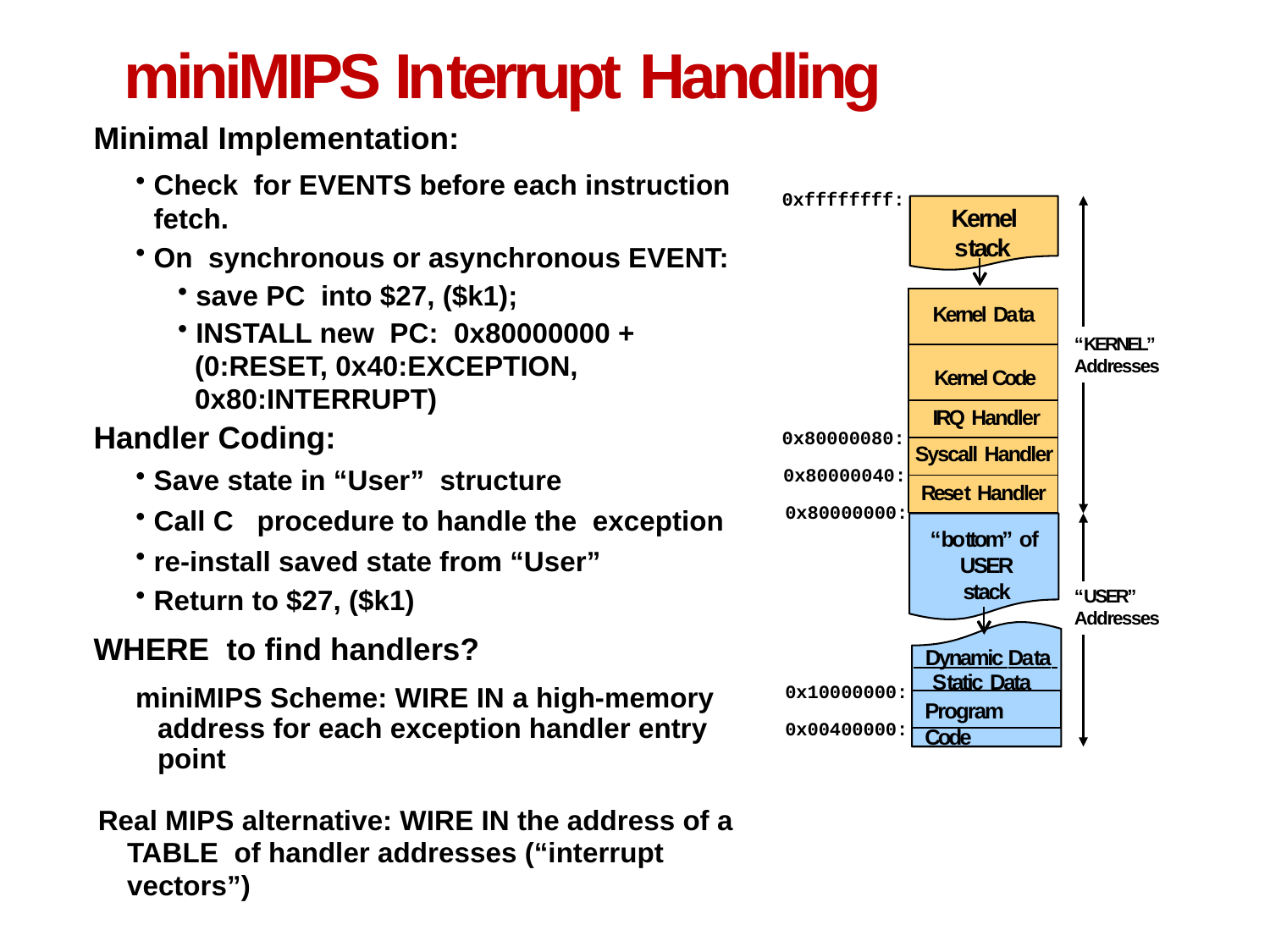

# miniMIPS Interrupt Handling
Minimal Implementation:
Check  for EVENTS before each instruction  fetch.
On  synchronous or asynchronous EVENT:
save PC  into $27, ($k1);
INSTALL new  PC:  0x80000000 +
(0:RESET, 0x40:EXCEPTION, 0x80:INTERRUPT)
0xffffffff:

Kernel  stack

| Kernel Data |
| --- |
| Kernel Code |
| IRQ Handler |
| Syscall Handler |
| Reset Handler |
“KERNEL”
Addresses

Handler Coding:
Save state in “User”  structure
Call C   procedure to handle the  exception
re-install saved state from “User”
Return to $27, ($k1)
WHERE  to find handlers?
miniMIPS Scheme: WIRE IN a high-memory  address for each exception handler entry  point
0x80000080:
0x80000040:
0x80000000:

“bottom” of  USER
stack
“USER”
Addresses

  Dynamic Data
Static Data
0x10000000:
0x00400000:

Program Code

Real MIPS alternative: WIRE IN the address of a TABLE  of handler addresses (“interrupt vectors”)